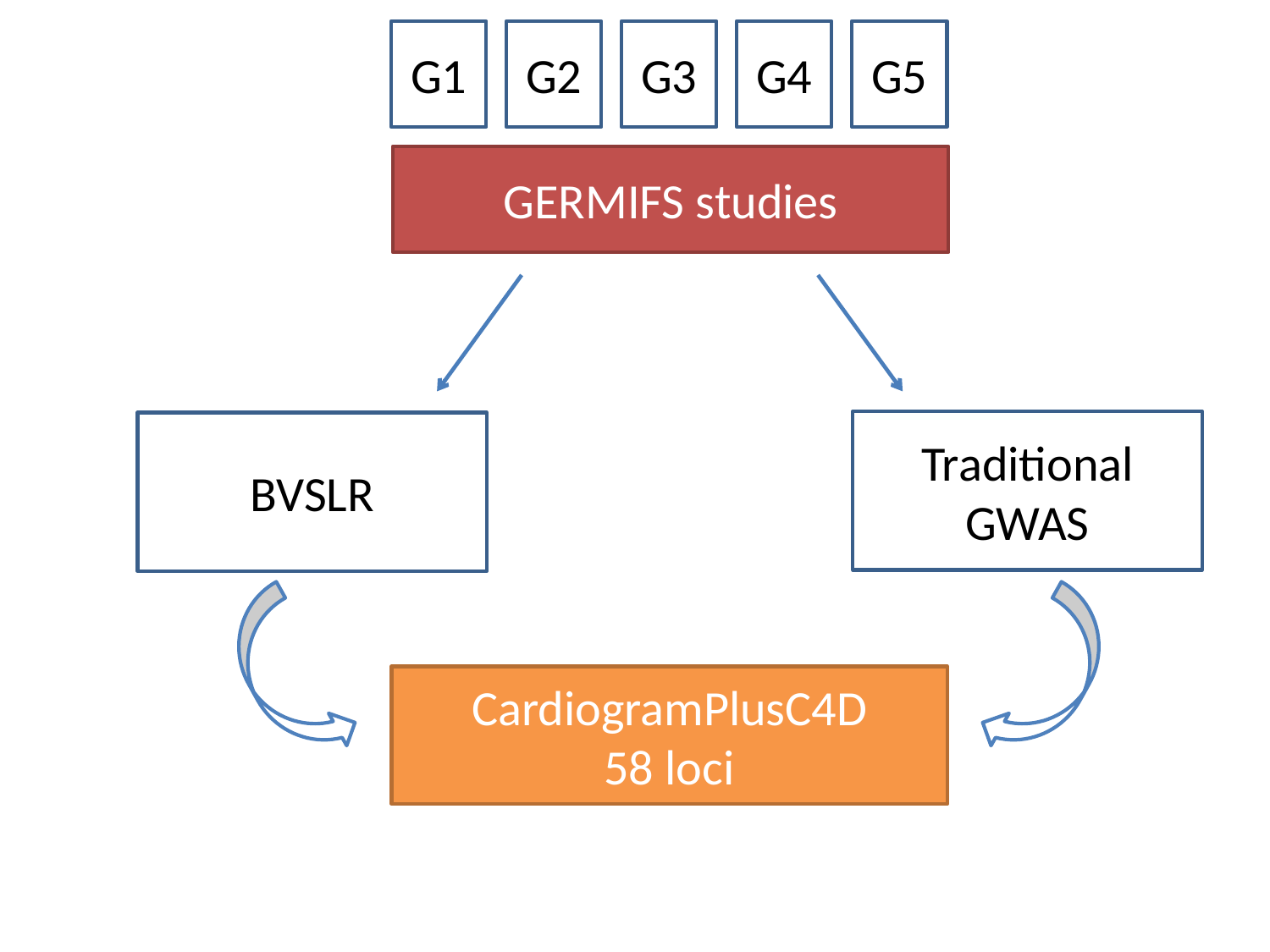

G1
G2
G3
G4
G5
GERMIFS studies
Traditional GWAS
BVSLR

CardiogramPlusC4D
58 loci